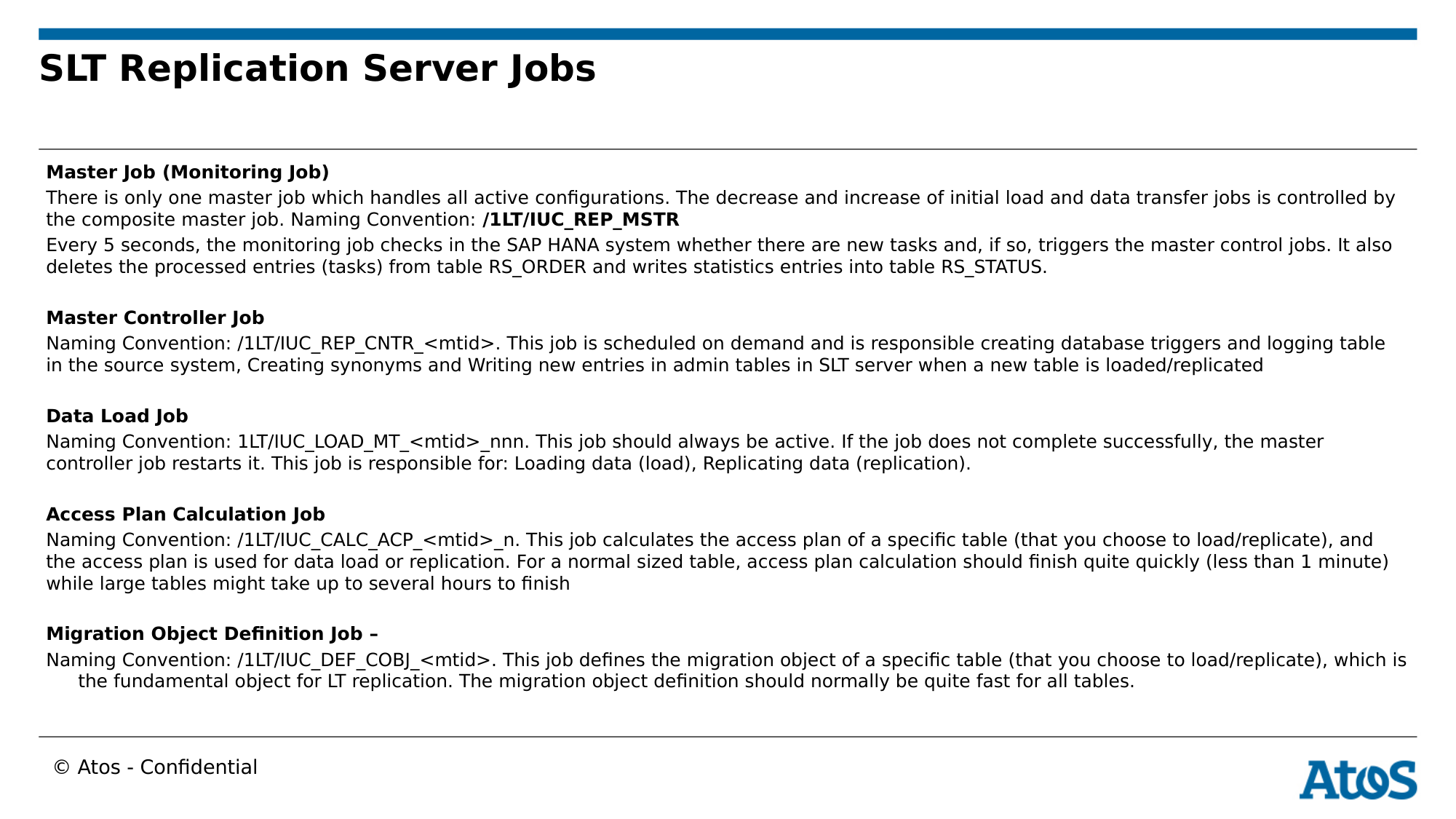

# SLT Replication Server Jobs
Master Job (Monitoring Job)
There is only one master job which handles all active configurations. The decrease and increase of initial load and data transfer jobs is controlled by the composite master job. Naming Convention: /1LT/IUC_REP_MSTR
Every 5 seconds, the monitoring job checks in the SAP HANA system whether there are new tasks and, if so, triggers the master control jobs. It also deletes the processed entries (tasks) from table RS_ORDER and writes statistics entries into table RS_STATUS.

Master Controller Job
Naming Convention: /1LT/IUC_REP_CNTR_<mtid>. This job is scheduled on demand and is responsible creating database triggers and logging table in the source system, Creating synonyms and Writing new entries in admin tables in SLT server when a new table is loaded/replicated

Data Load Job
Naming Convention: 1LT/IUC_LOAD_MT_<mtid>_nnn. This job should always be active. If the job does not complete successfully, the master controller job restarts it. This job is responsible for: Loading data (load), Replicating data (replication).

Access Plan Calculation Job
Naming Convention: /1LT/IUC_CALC_ACP_<mtid>_n. This job calculates the access plan of a specific table (that you choose to load/replicate), and the access plan is used for data load or replication. For a normal sized table, access plan calculation should finish quite quickly (less than 1 minute) while large tables might take up to several hours to finish

Migration Object Definition Job –
Naming Convention: /1LT/IUC_DEF_COBJ_<mtid>. This job defines the migration object of a specific table (that you choose to load/replicate), which is the fundamental object for LT replication. The migration object definition should normally be quite fast for all tables.